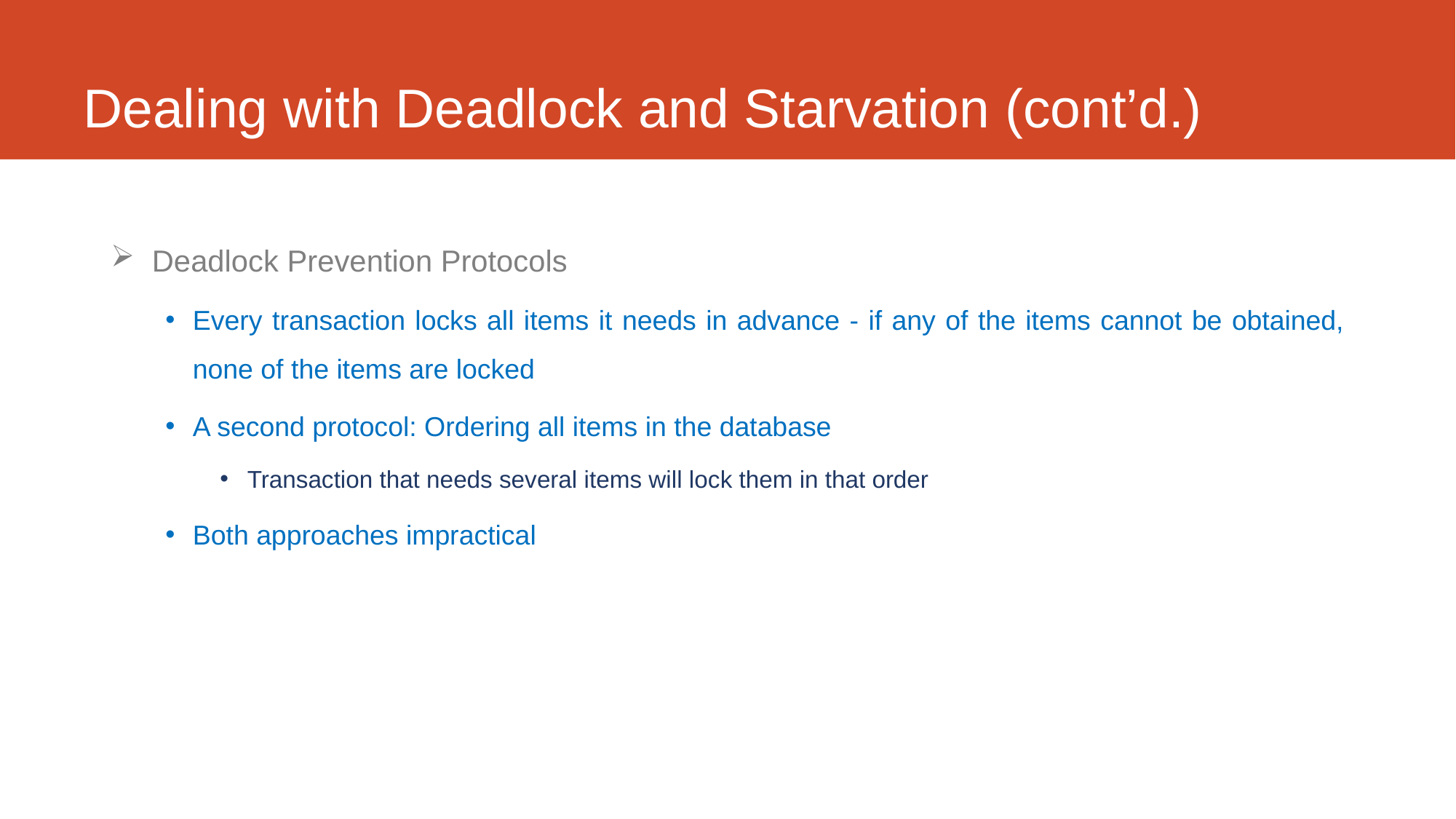

# Dealing with Deadlock and Starvation (cont’d.)
Deadlock Prevention Protocols
Every transaction locks all items it needs in advance - if any of the items cannot be obtained, none of the items are locked
A second protocol: Ordering all items in the database
Transaction that needs several items will lock them in that order
Both approaches impractical